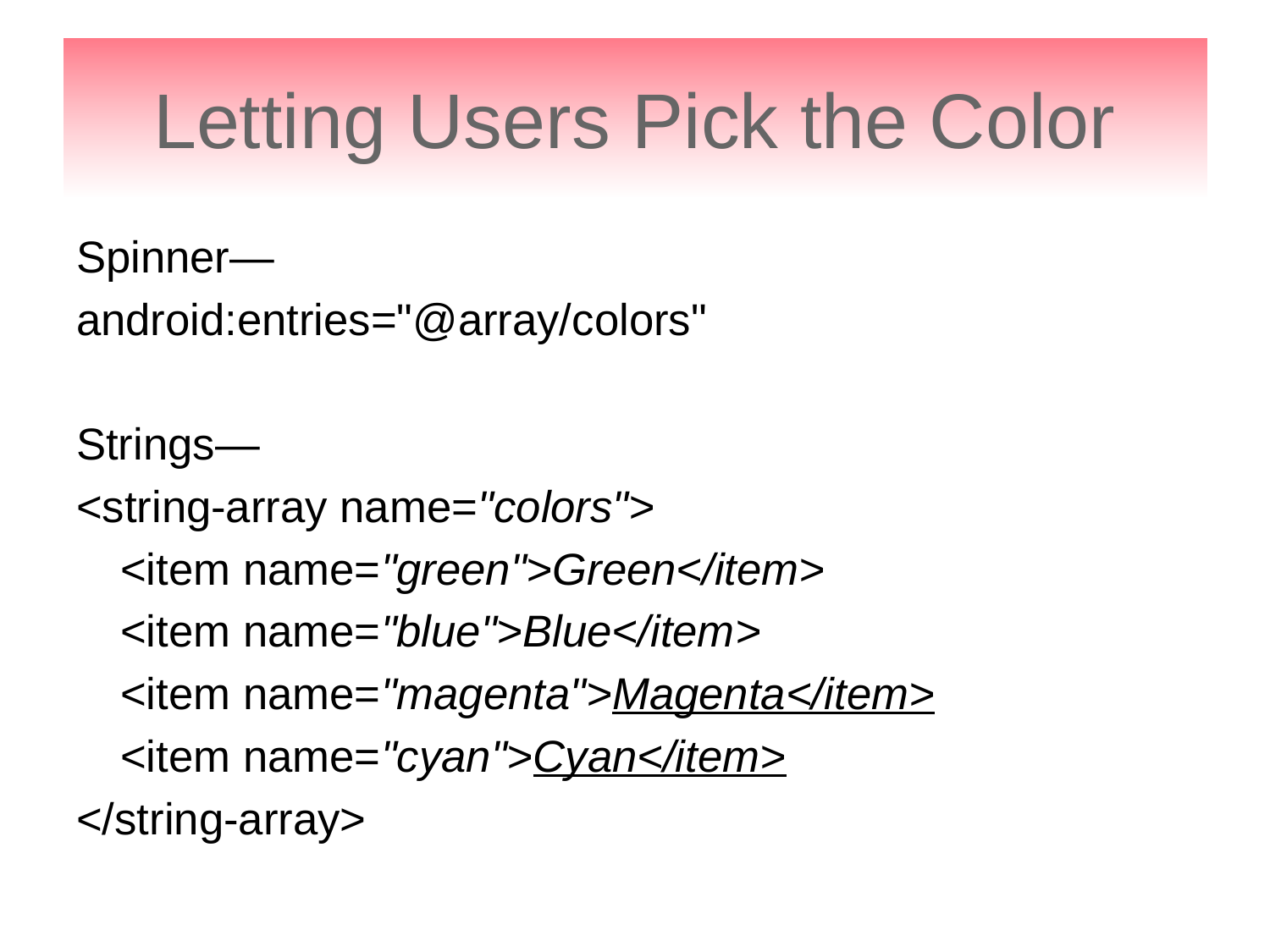

# Letting Users Pick the Color
Spinner—
android:entries="@array/colors"

Strings—
<string-array name="colors">
	<item name="green">Green</item>
	<item name="blue">Blue</item>
	<item name="magenta">Magenta</item>
	<item name="cyan">Cyan</item>
</string-array>